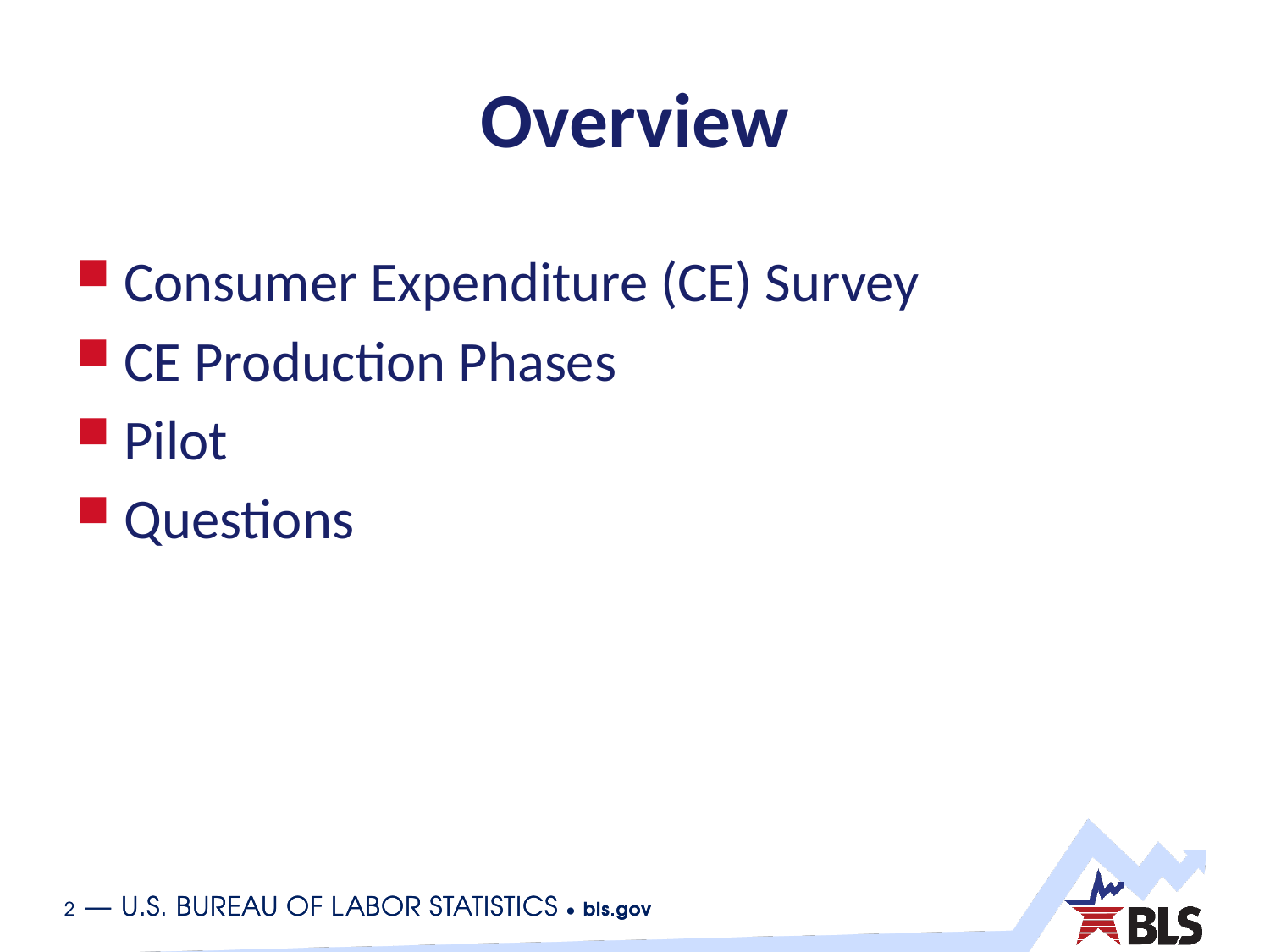

# Overview
Consumer Expenditure (CE) Survey
CE Production Phases
Pilot
Questions